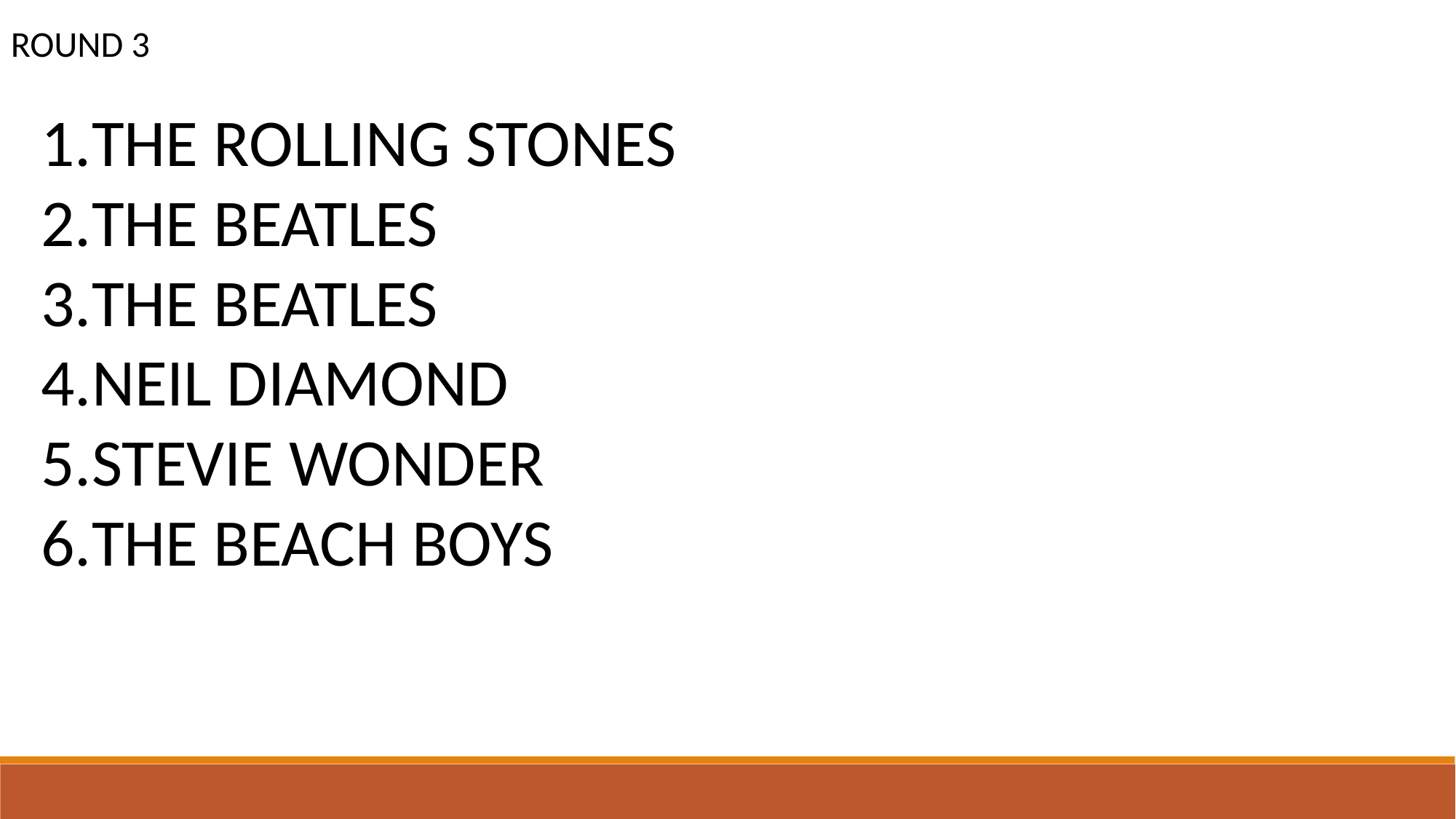

ROUND 3
THE ROLLING STONES
THE BEATLES
THE BEATLES
NEIL DIAMOND
STEVIE WONDER
THE BEACH BOYS